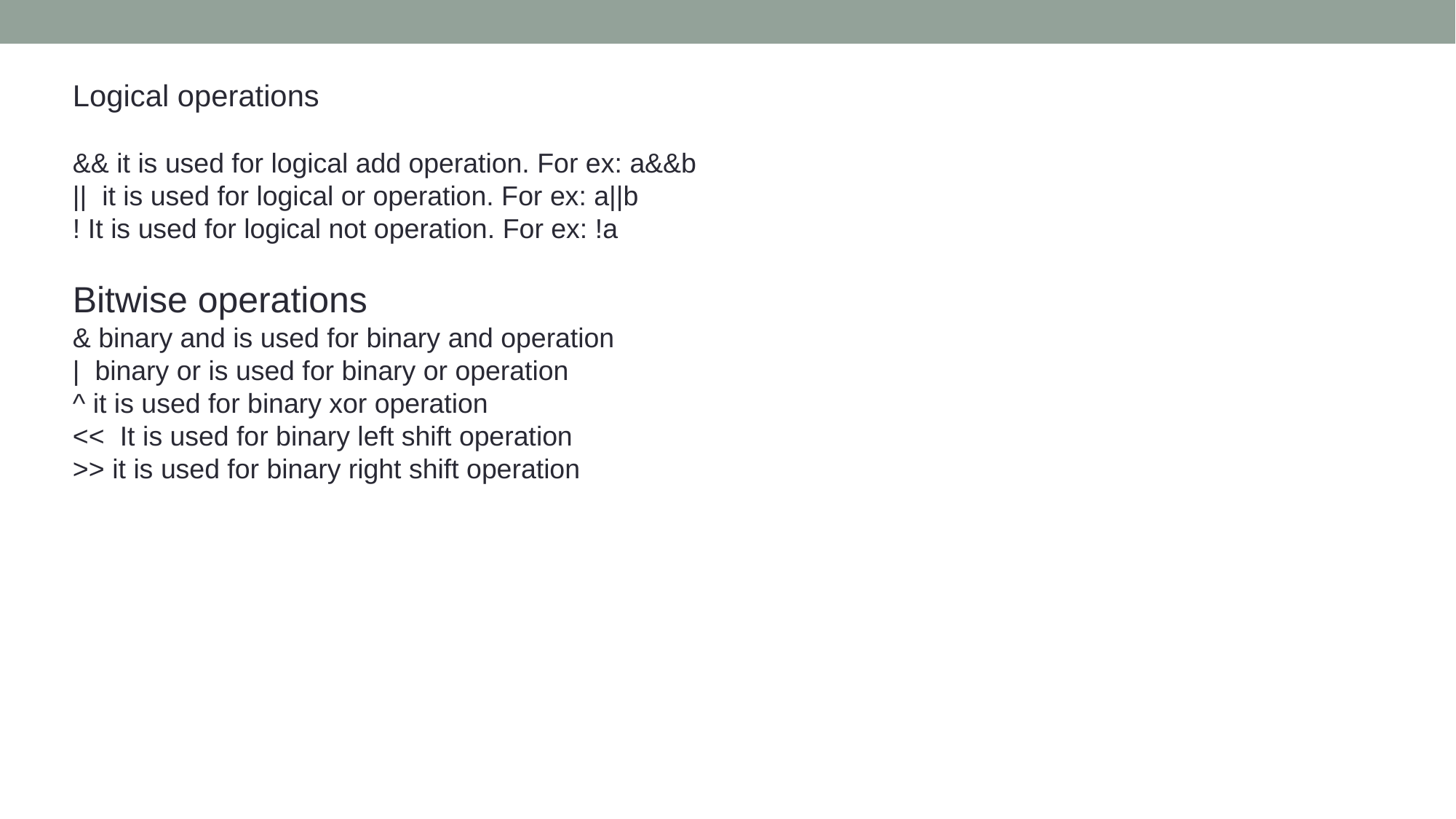

Logical operations

&& it is used for logical add operation. For ex: a&&b
||  it is used for logical or operation. For ex: a||b
! It is used for logical not operation. For ex: !a

Bitwise operations
& binary and is used for binary and operation
|  binary or is used for binary or operation
^ it is used for binary xor operation
<<  It is used for binary left shift operation
>> it is used for binary right shift operation